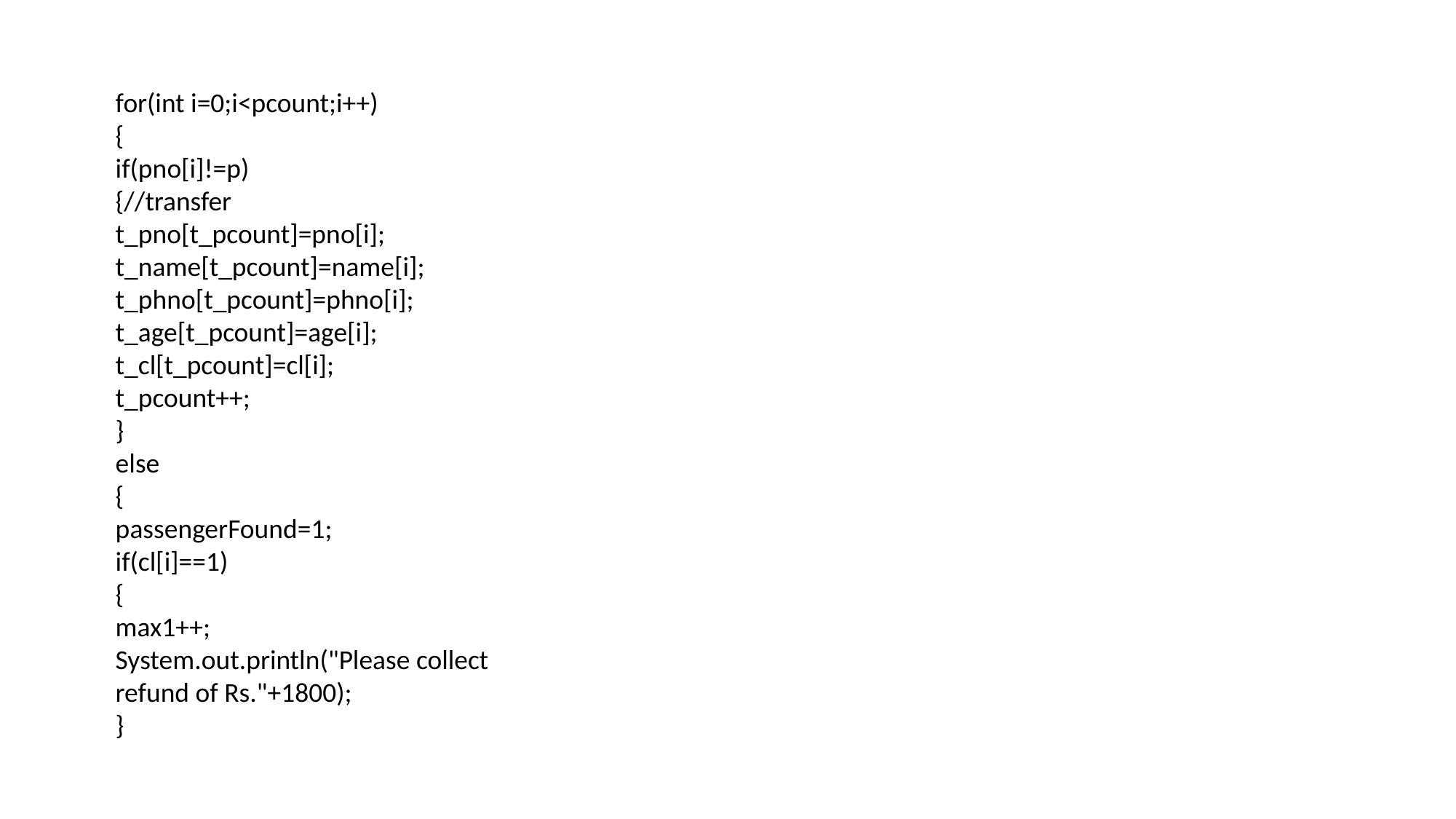

for(int i=0;i<pcount;i++)
{
if(pno[i]!=p)
{//transfer
t_pno[t_pcount]=pno[i];
t_name[t_pcount]=name[i];
t_phno[t_pcount]=phno[i];
t_age[t_pcount]=age[i];
t_cl[t_pcount]=cl[i];
t_pcount++;
}
else
{
passengerFound=1;
if(cl[i]==1)
{
max1++;
System.out.println("Please collect refund of Rs."+1800);
}